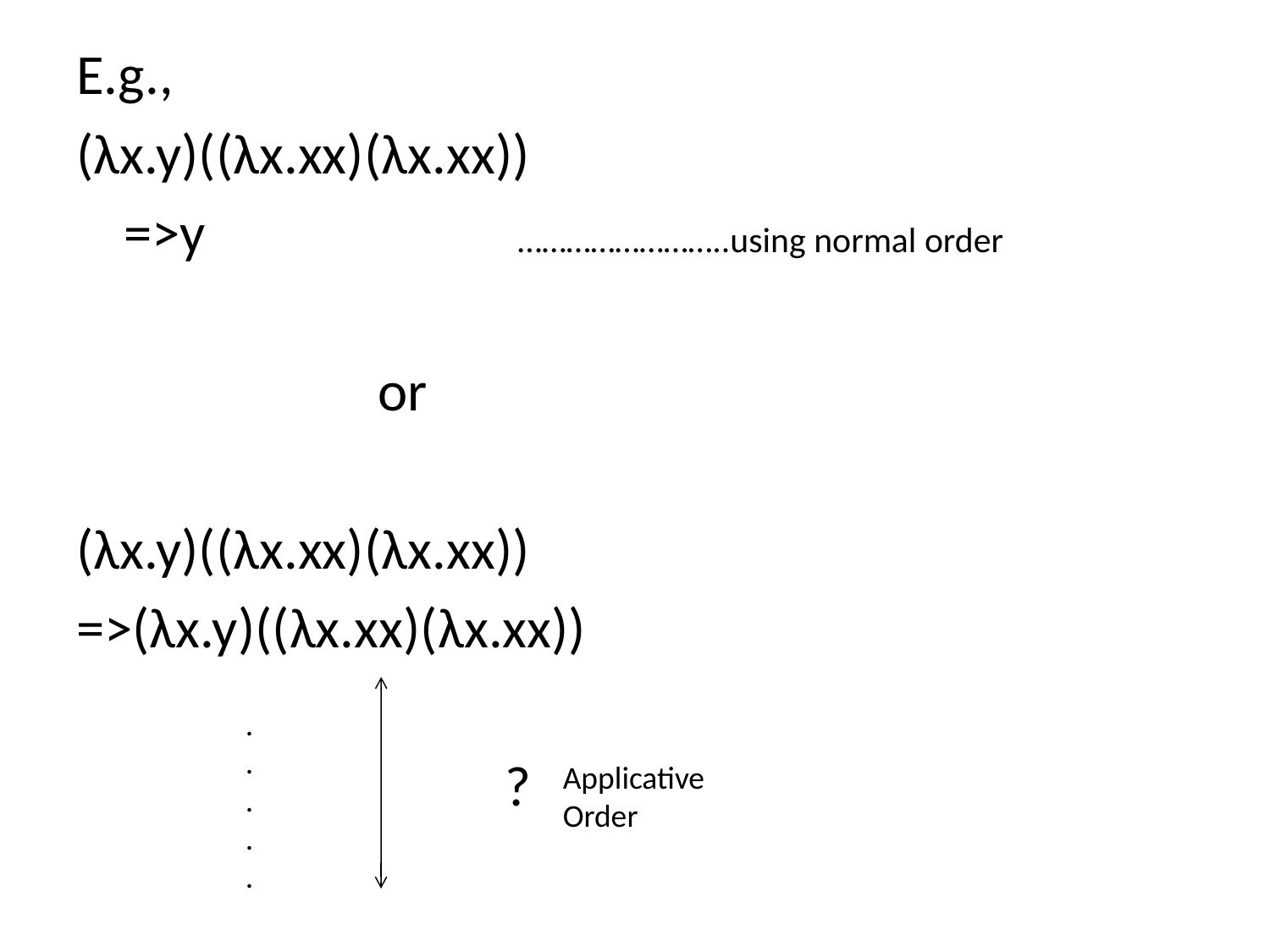

E.g.,
(λx.y)((λx.xx)(λx.xx))
	=>y          		 ……………………..using normal order

			or

(λx.y)((λx.xx)(λx.xx))
=>(λx.y)((λx.xx)(λx.xx))

				?

.
.
.
.
.
Applicative Order